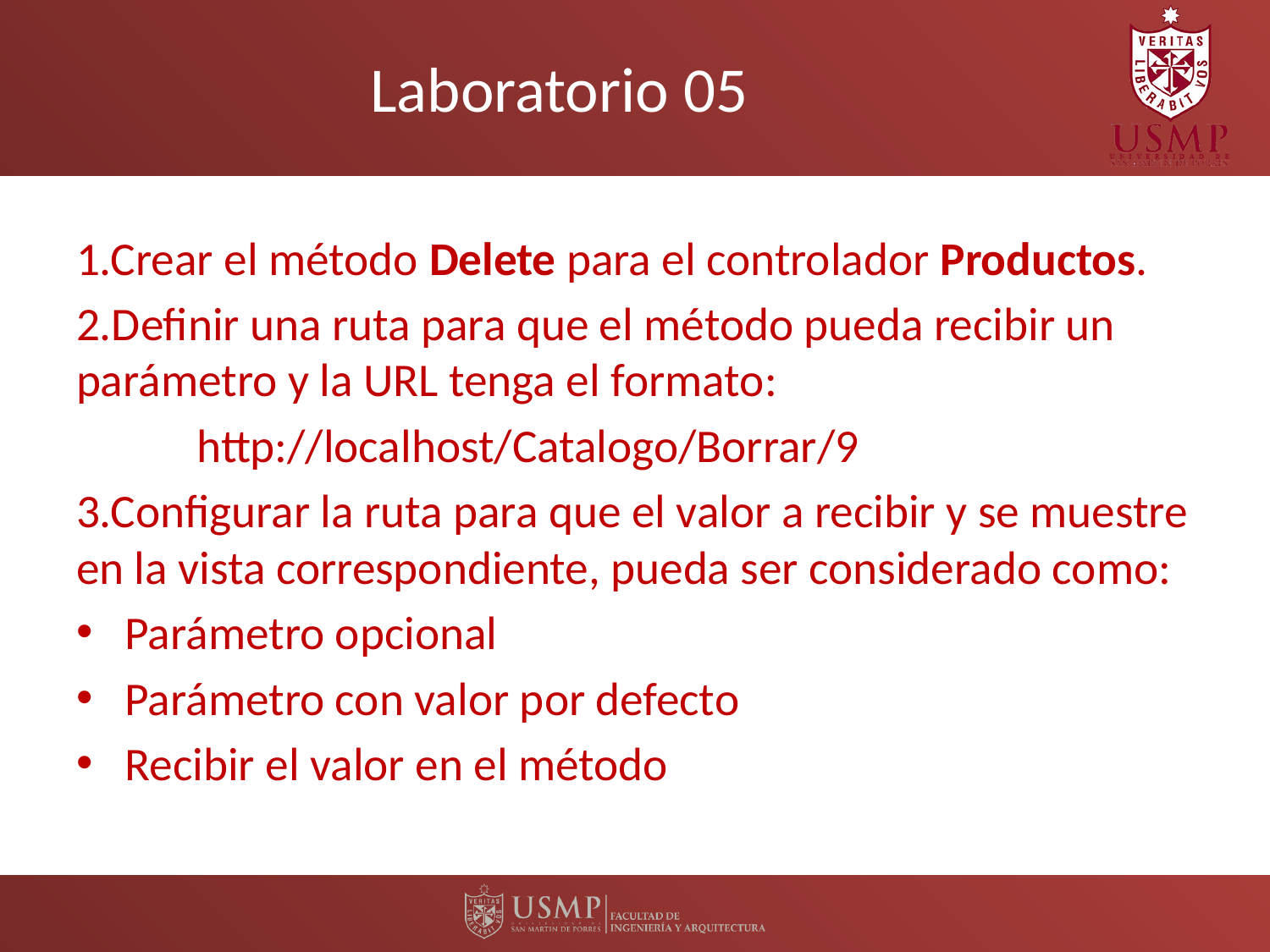

# Laboratorio 05
1.Crear el método Delete para el controlador Productos.
2.Definir una ruta para que el método pueda recibir un parámetro y la URL tenga el formato:
	http://localhost/Catalogo/Borrar/9
3.Configurar la ruta para que el valor a recibir y se muestre en la vista correspondiente, pueda ser considerado como:
Parámetro opcional
Parámetro con valor por defecto
Recibir el valor en el método